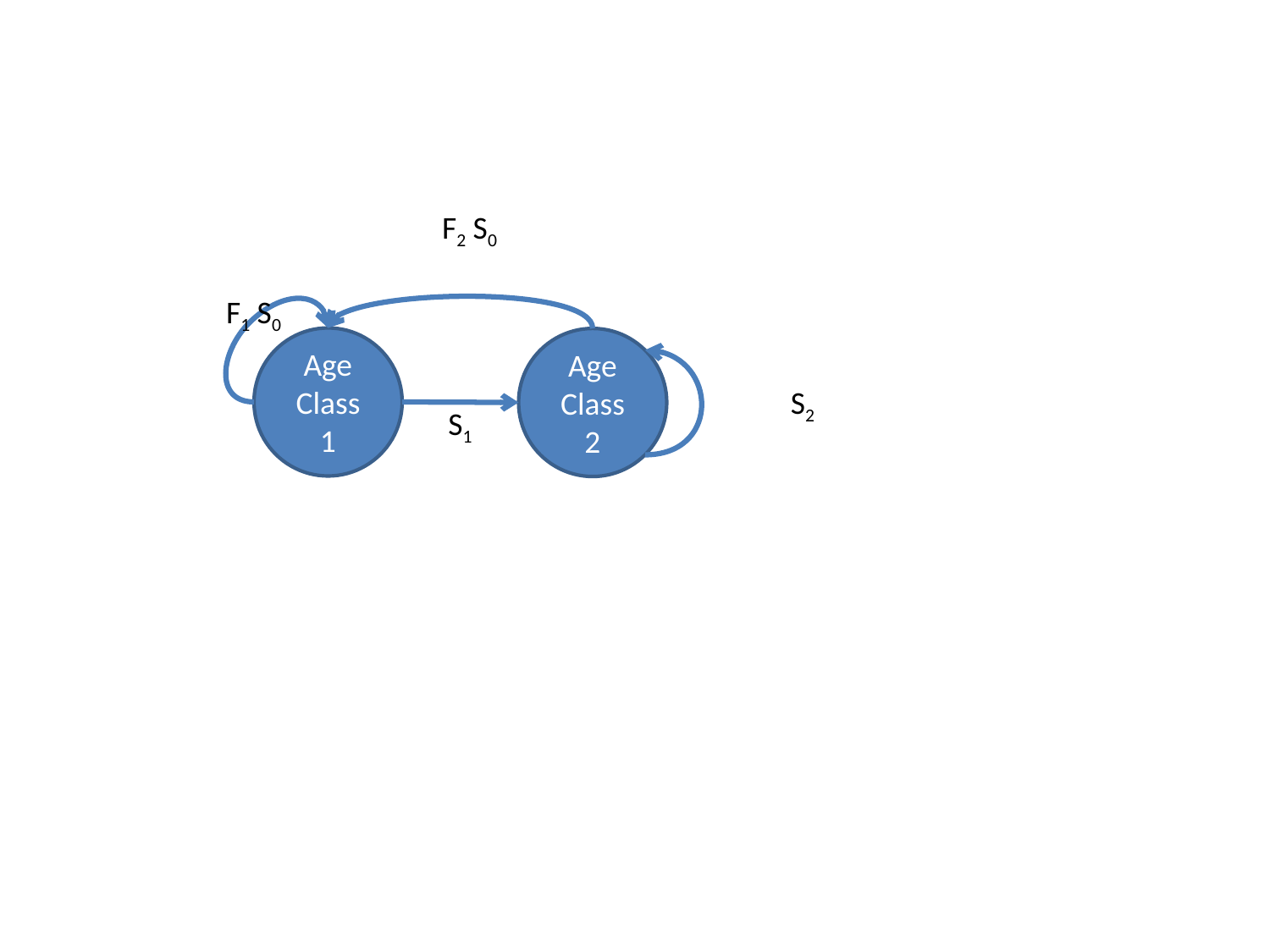

F2 S0
F1 S0
Age Class 1
Age Class 2
S2
S1